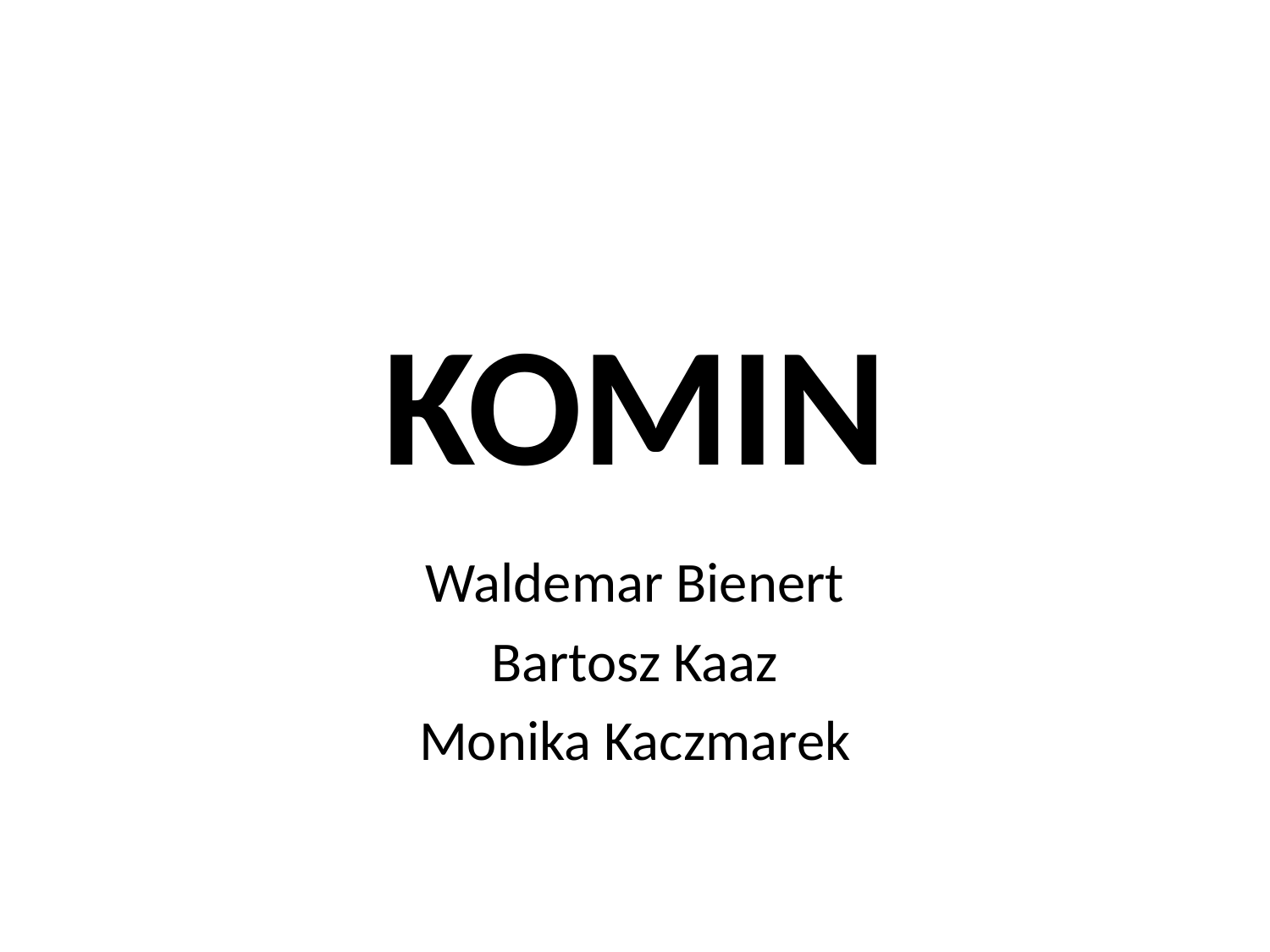

# KOMIN
Waldemar Bienert
Bartosz Kaaz
Monika Kaczmarek